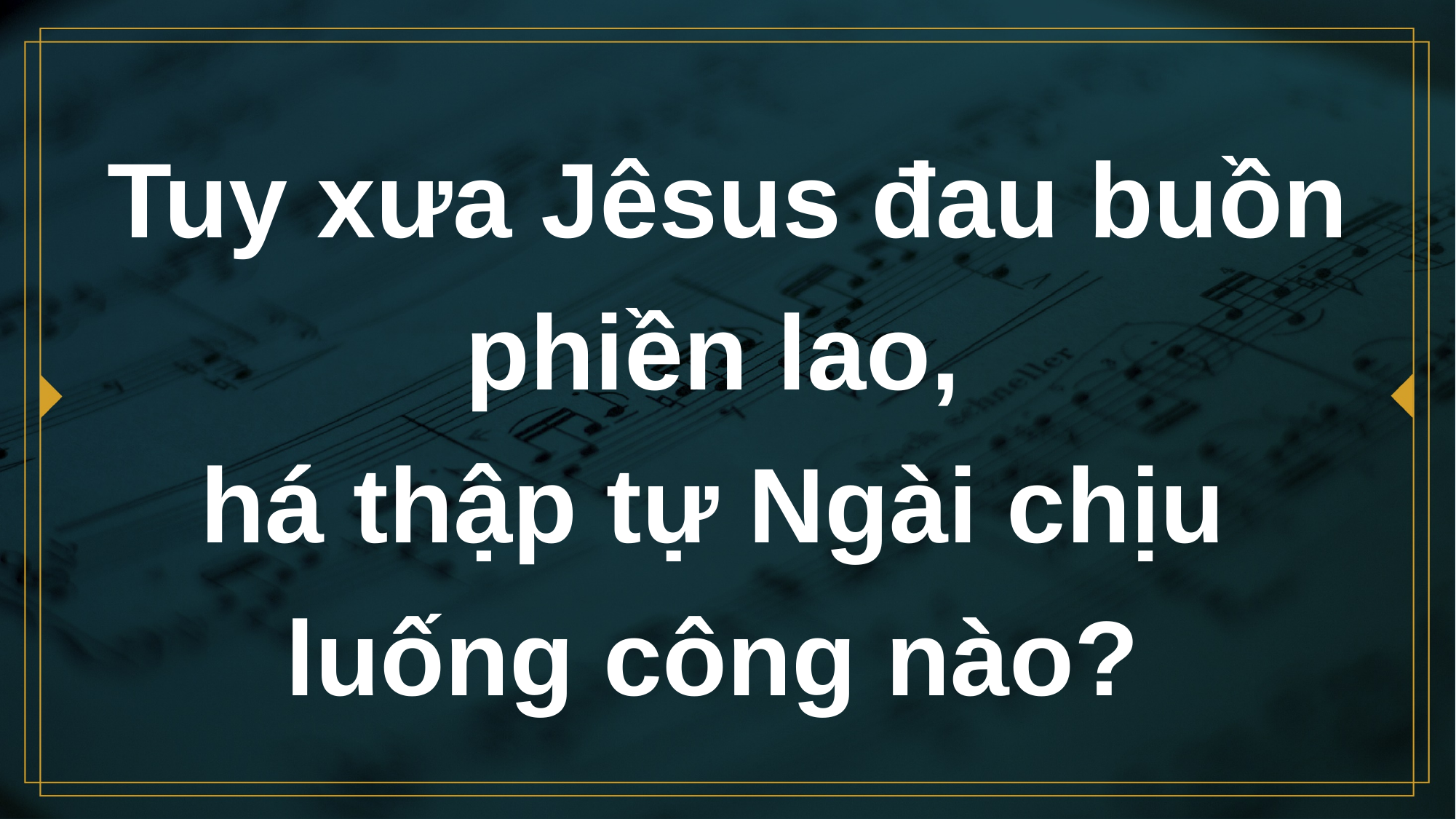

# Tuy xưa Jêsus đau buồn phiền lao, há thập tự Ngài chịu luống công nào?